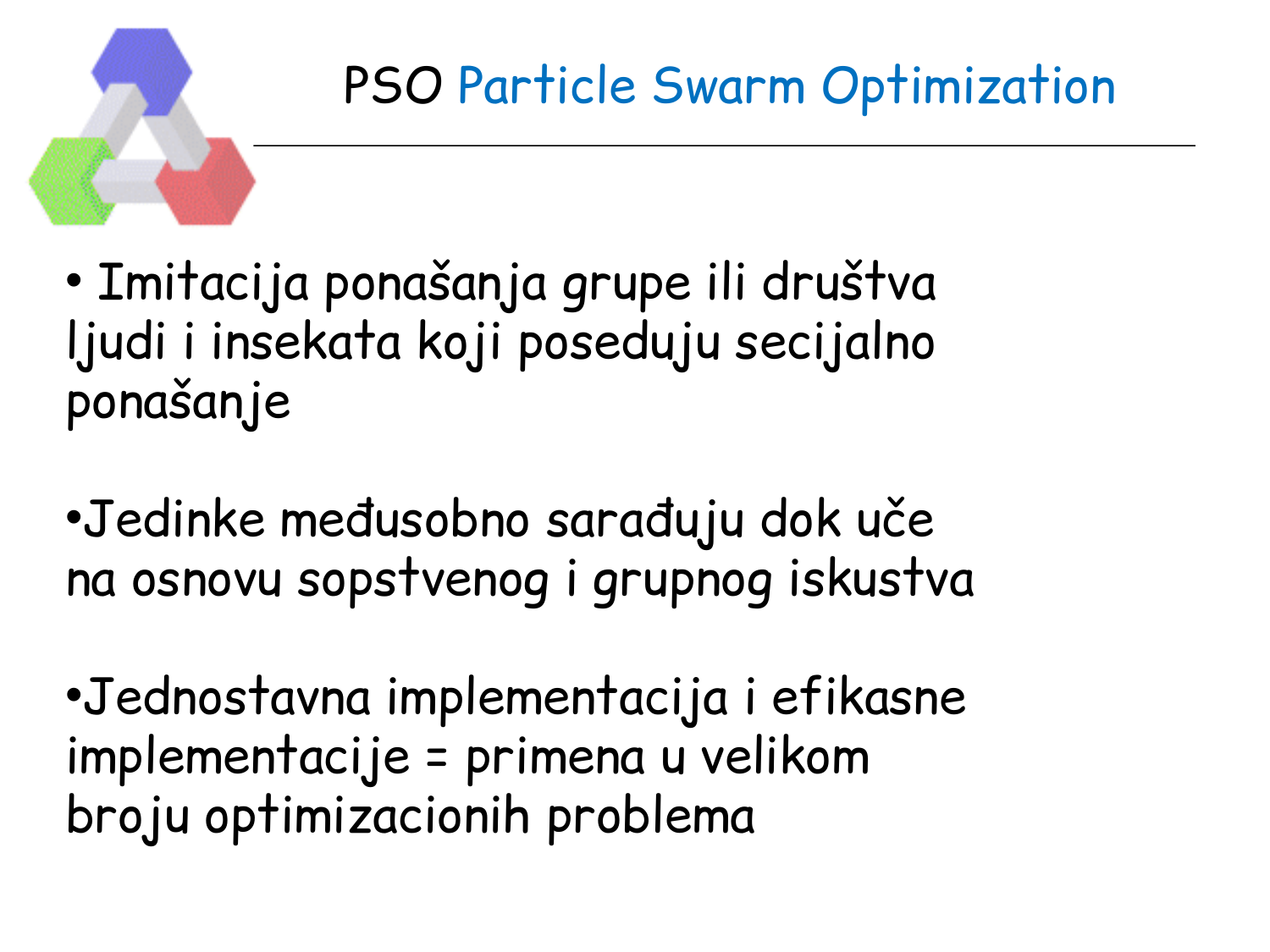

# PSO Particle Swarm Optimization
 Imitacija ponašanja grupe ili društva ljudi i insekata koji poseduju secijalno ponašanje

Jedinke međusobno sarađuju dok uče na osnovu sopstvenog i grupnog iskustva

Jednostavna implementacija i efikasne implementacije = primena u velikom broju optimizacionih problema